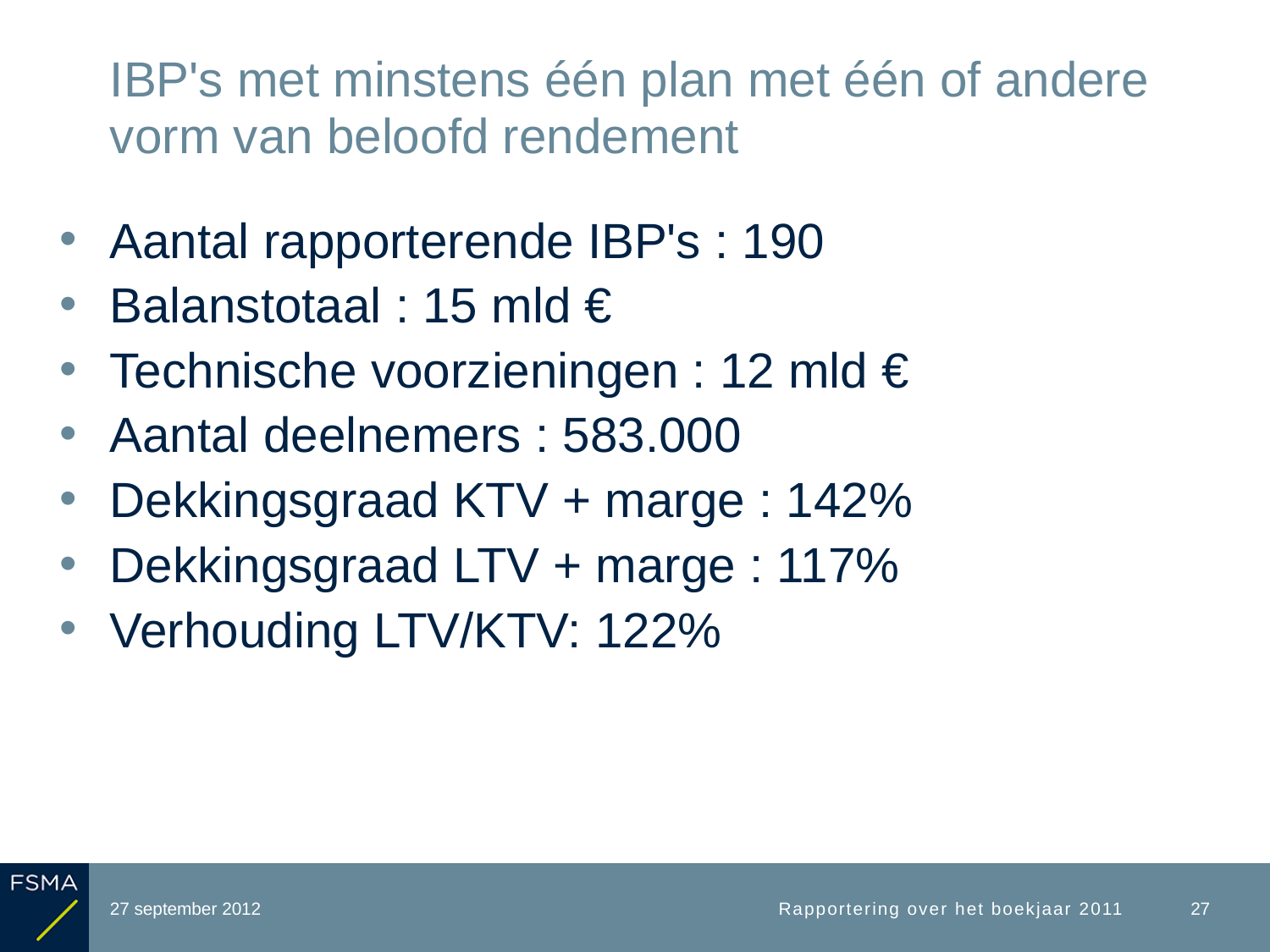

# IBP's met minstens één plan met één of andere vorm van beloofd rendement
Aantal rapporterende IBP's : 190
Balanstotaal : 15 mld €
Technische voorzieningen : 12 mld €
Aantal deelnemers : 583.000
Dekkingsgraad KTV + marge : 142%
Dekkingsgraad LTV + marge : 117%
Verhouding LTV/KTV: 122%

27 september 2012
Rapportering over het boekjaar 2011
27